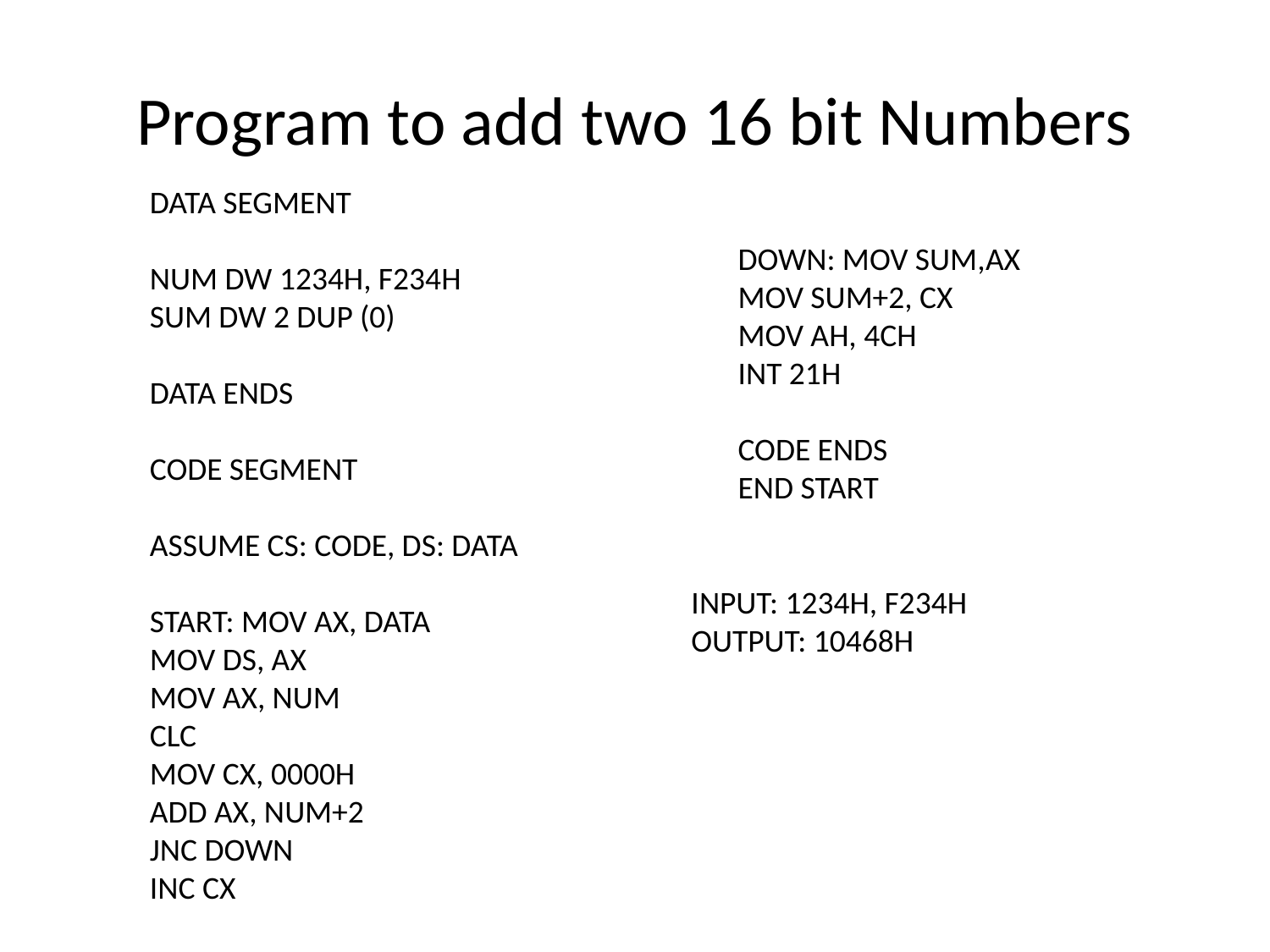

# Program to add two 16 bit Numbers
DATA SEGMENT

NUM DW 1234H, F234H
SUM DW 2 DUP (0)

DATA ENDS

CODE SEGMENT

ASSUME CS: CODE, DS: DATA

START: MOV AX, DATA
MOV DS, AX
MOV AX, NUM
CLC
MOV CX, 0000H
ADD AX, NUM+2
JNC DOWN
INC CX

DOWN: MOV SUM,AX
MOV SUM+2, CX
MOV AH, 4CH
INT 21H

CODE ENDS
END START
INPUT: 1234H, F234H
OUTPUT: 10468H